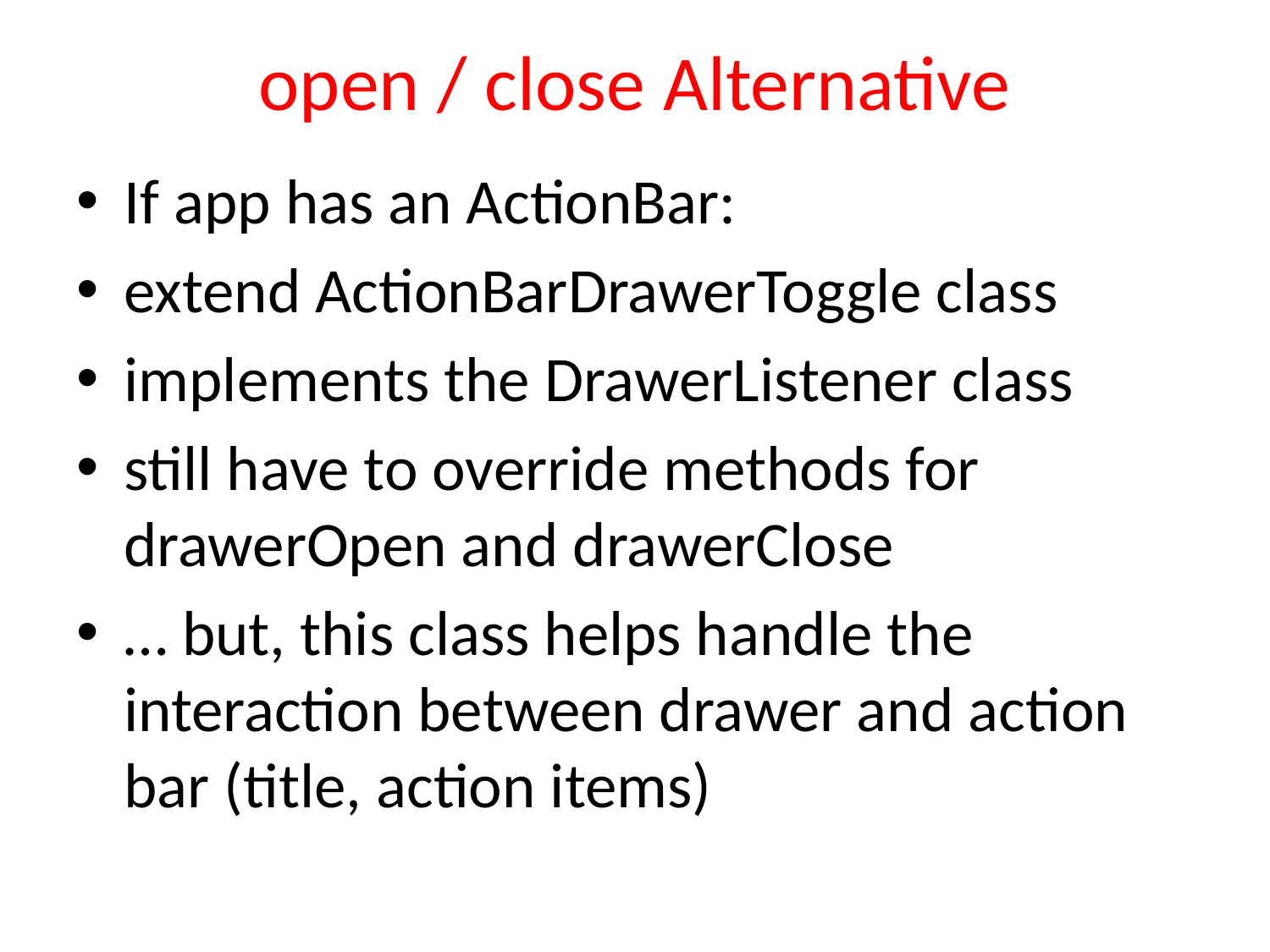

# open / close Alternative
If app has an ActionBar:
extend ActionBarDrawerToggle class
implements the DrawerListener class
still have to override methods for drawerOpen and drawerClose
… but, this class helps handle the interaction between drawer and action bar (title, action items)